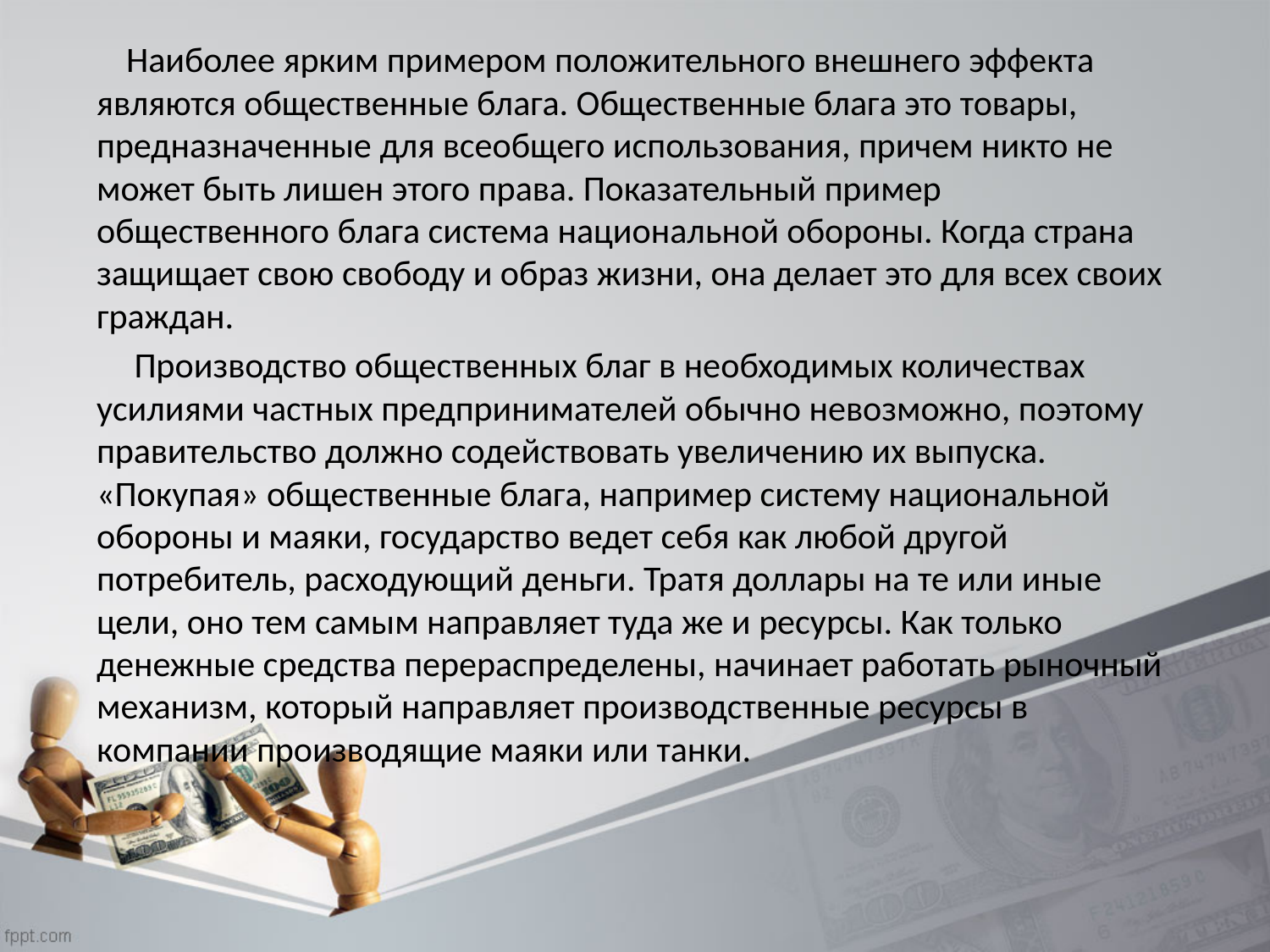

Наиболее ярким примером положительного внешнего эффекта являются общественные блага. Общественные блага это товары, предназначенные для всеобщего использования, причем никто не может быть лишен этого права. Показательный пример общественного блага система национальной обороны. Когда страна защищает свою свободу и образ жизни, она делает это для всех своих граждан.
          Производство общественных благ в необходимых количествах усилиями частных предпринимателей обычно невозможно, поэтому правительство должно содействовать увеличению их выпуска. «Покупая» общественные блага, например систему национальной обороны и маяки, государство ведет себя как любой другой потребитель, расходующий деньги. Тратя доллары на те или иные цели, оно тем самым направляет туда же и ресурсы. Как только денежные средства перераспределены, начинает работать рыночный механизм, который направляет производственные ресурсы в компании производящие маяки или танки.